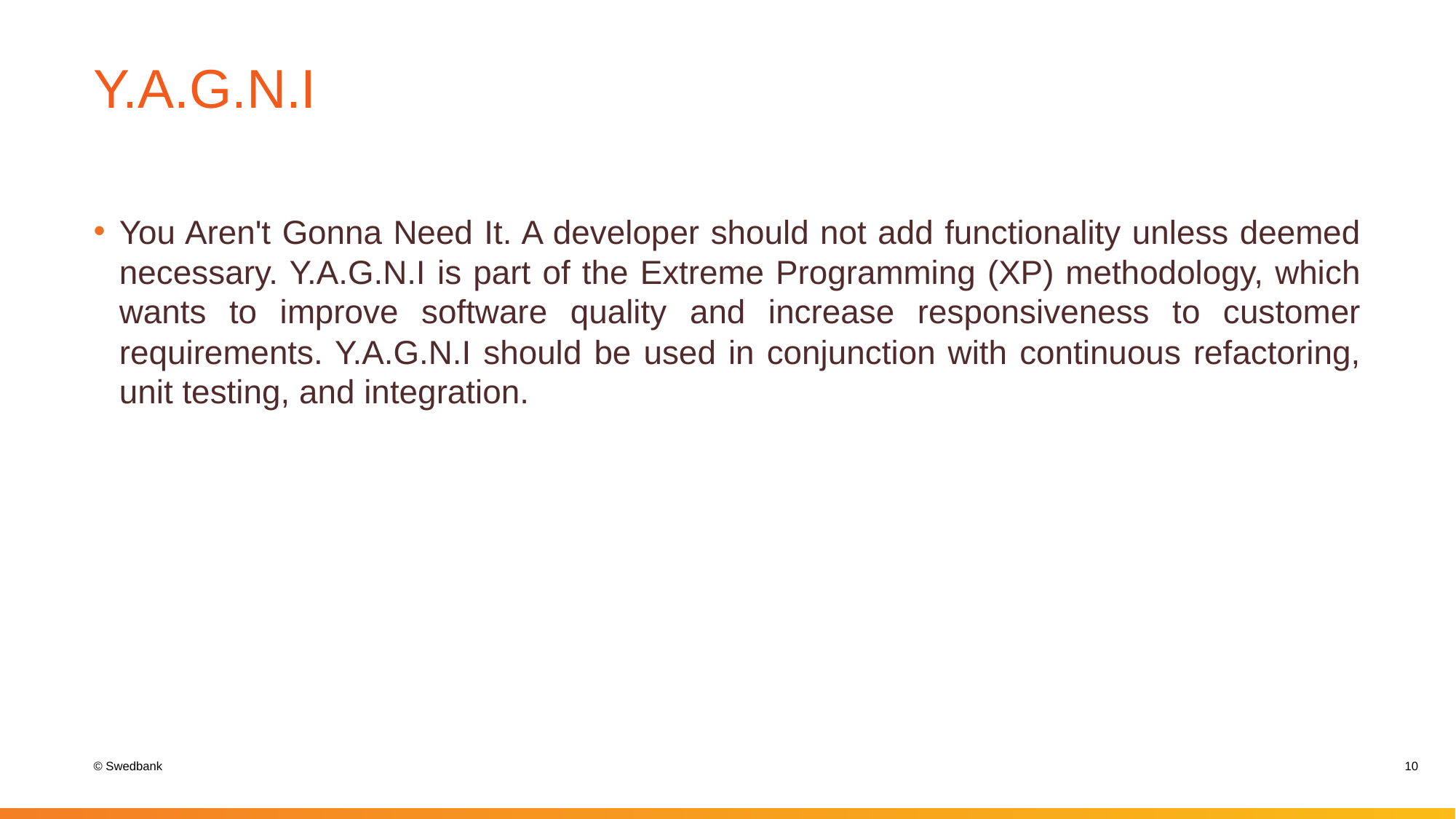

# Y.A.G.N.I
You Aren't Gonna Need It. A developer should not add functionality unless deemed necessary. Y.A.G.N.I is part of the Extreme Programming (XP) methodology, which wants to improve software quality and increase responsiveness to customer requirements. Y.A.G.N.I should be used in conjunction with continuous refactoring, unit testing, and integration.

10